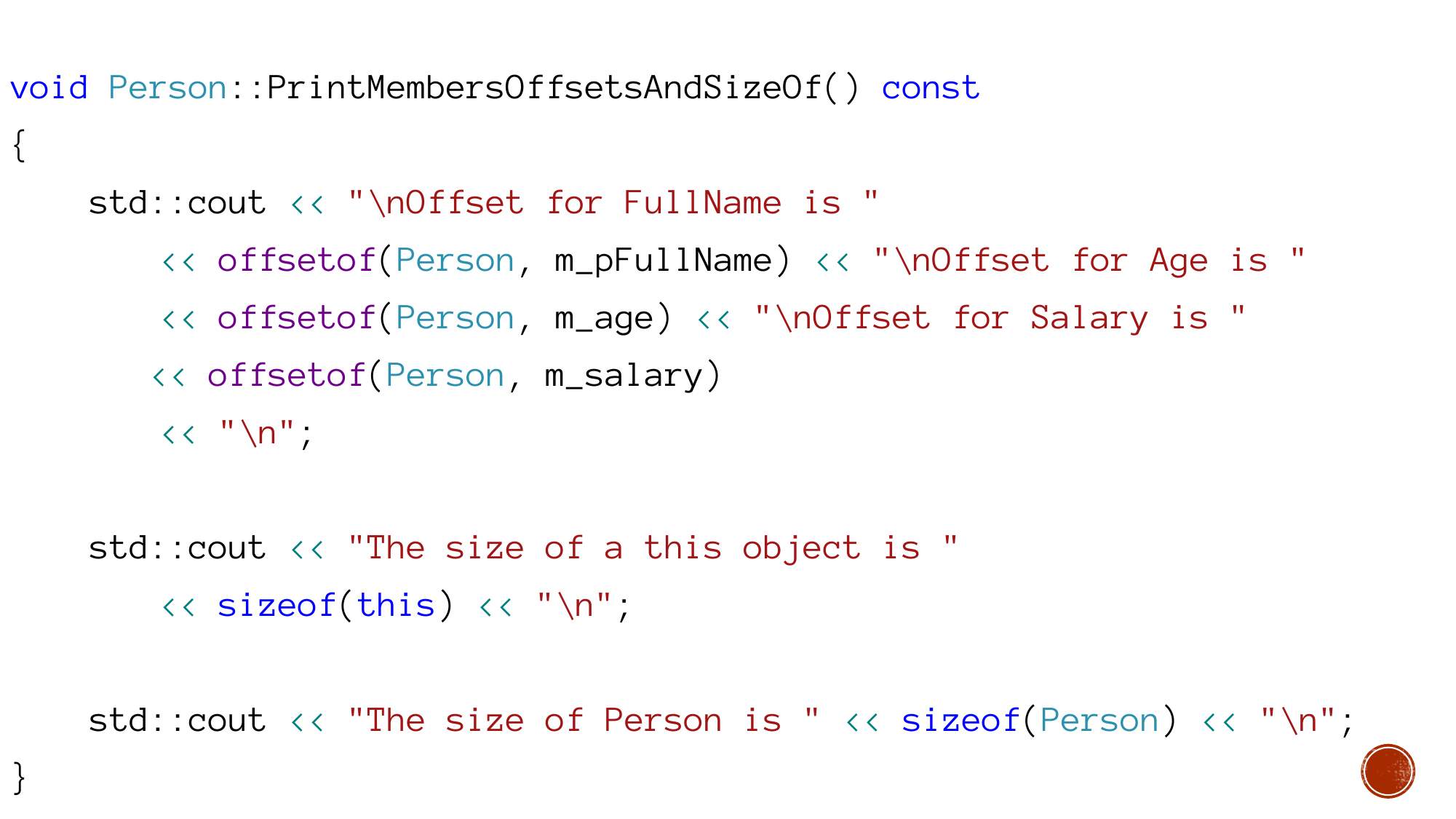

void Person::PrintMembersOffsetsAndSizeOf() const
{
    std::cout << "\nOffset for FullName is "
	  << offsetof(Person, m_pFullName) << "\nOffset for Age is "
	  << offsetof(Person, m_age) << "\nOffset for Salary is "
       << offsetof(Person, m_salary)
	  << "\n";

    std::cout << "The size of a this object is "
	  << sizeof(this) << "\n";

    std::cout << "The size of Person is " << sizeof(Person) << "\n";
}